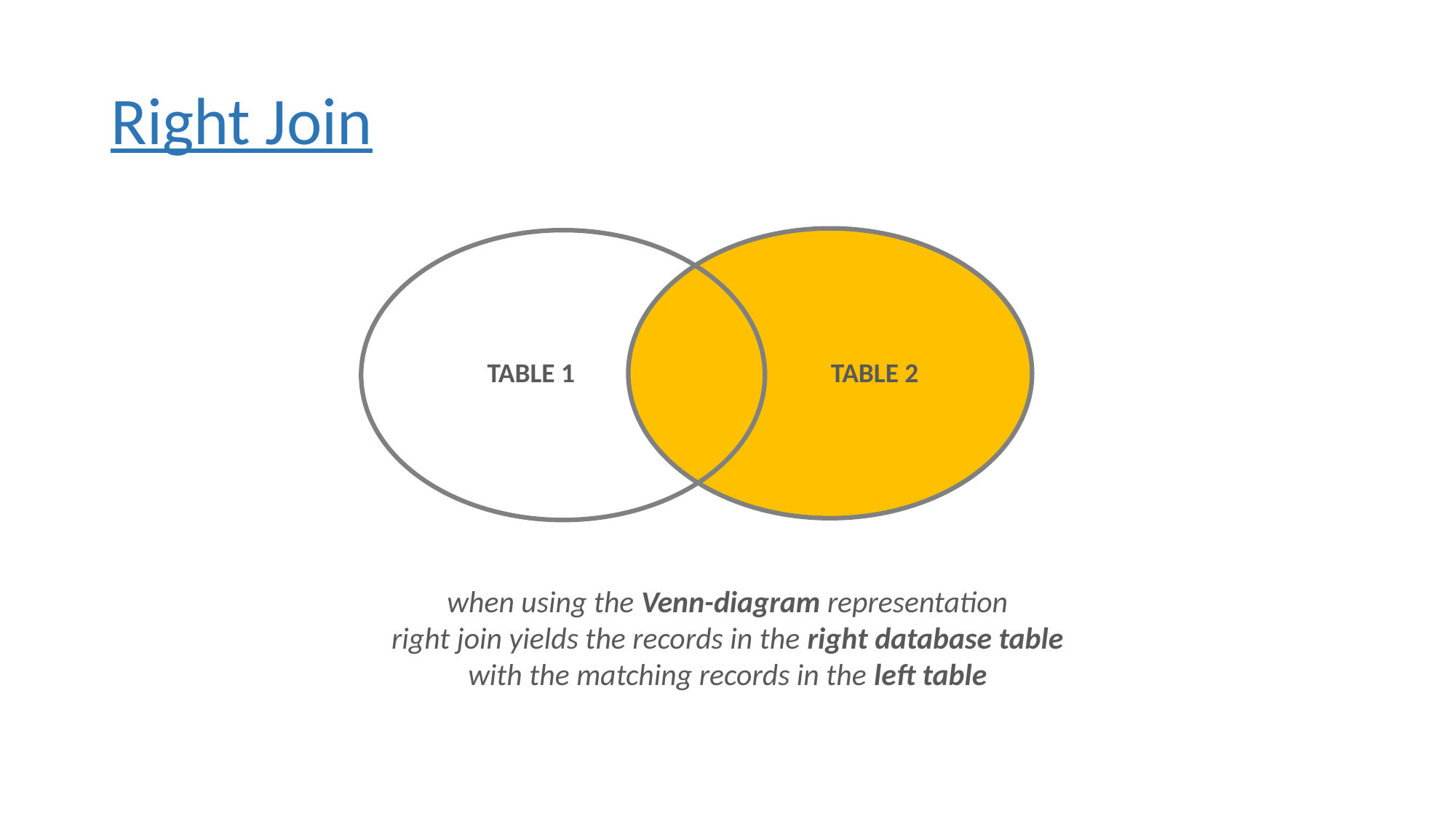

# Right Join

TABLE 1
TABLE 2
when using the Venn-diagram representation
right join yields the records in the right database table
with the matching records in the left table